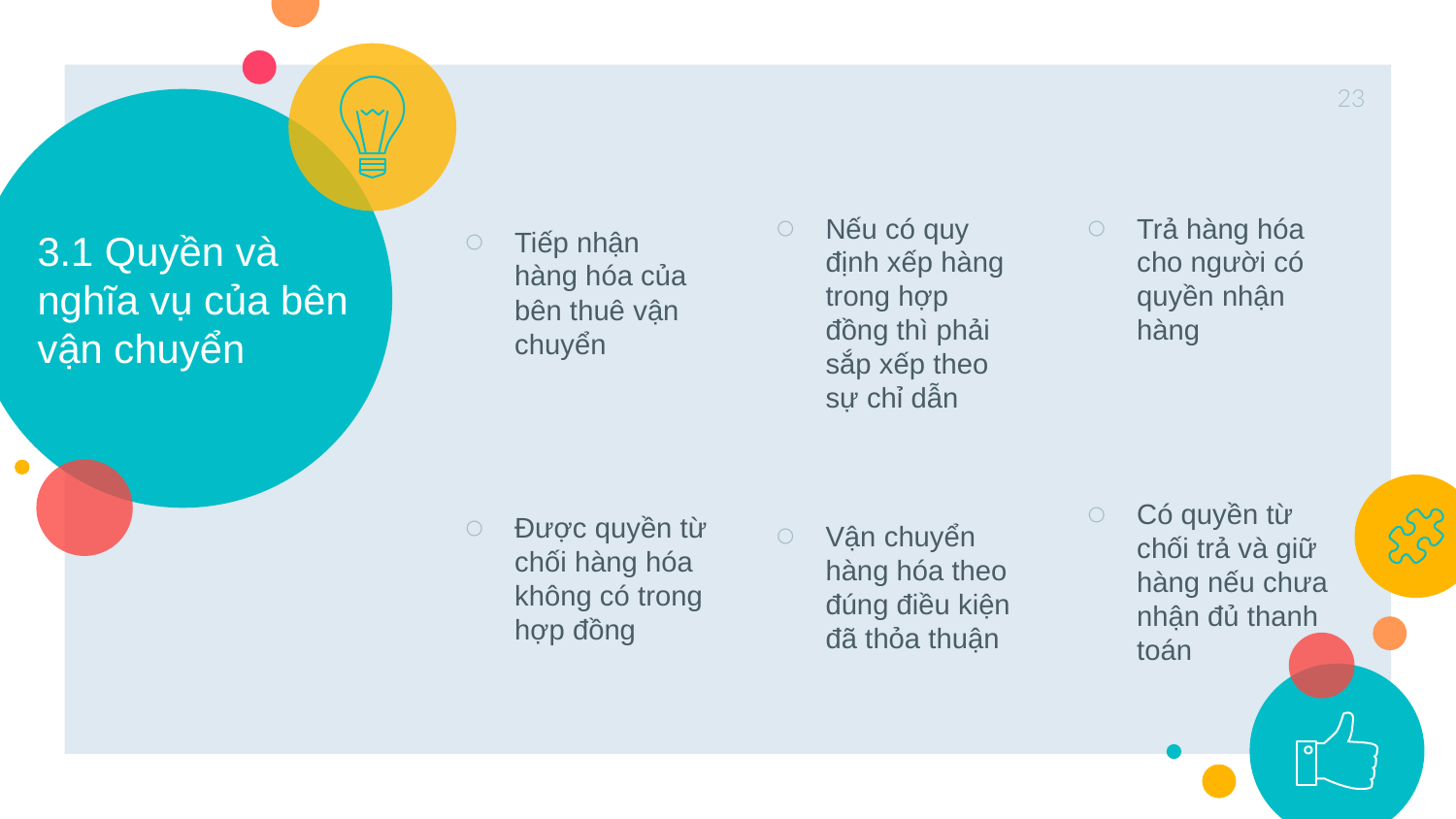

23
# 3.1 Quyền và nghĩa vụ của bên vận chuyển

Tiếp nhận hàng hóa của bên thuê vận chuyển

Được quyền từ chối hàng hóa không có trong hợp đồng
Nếu có quy định xếp hàng trong hợp đồng thì phải sắp xếp theo sự chỉ dẫn

Vận chuyển hàng hóa theo đúng điều kiện đã thỏa thuận

Trả hàng hóa cho người có quyền nhận hàng

Có quyền từ chối trả và giữ hàng nếu chưa nhận đủ thanh toán